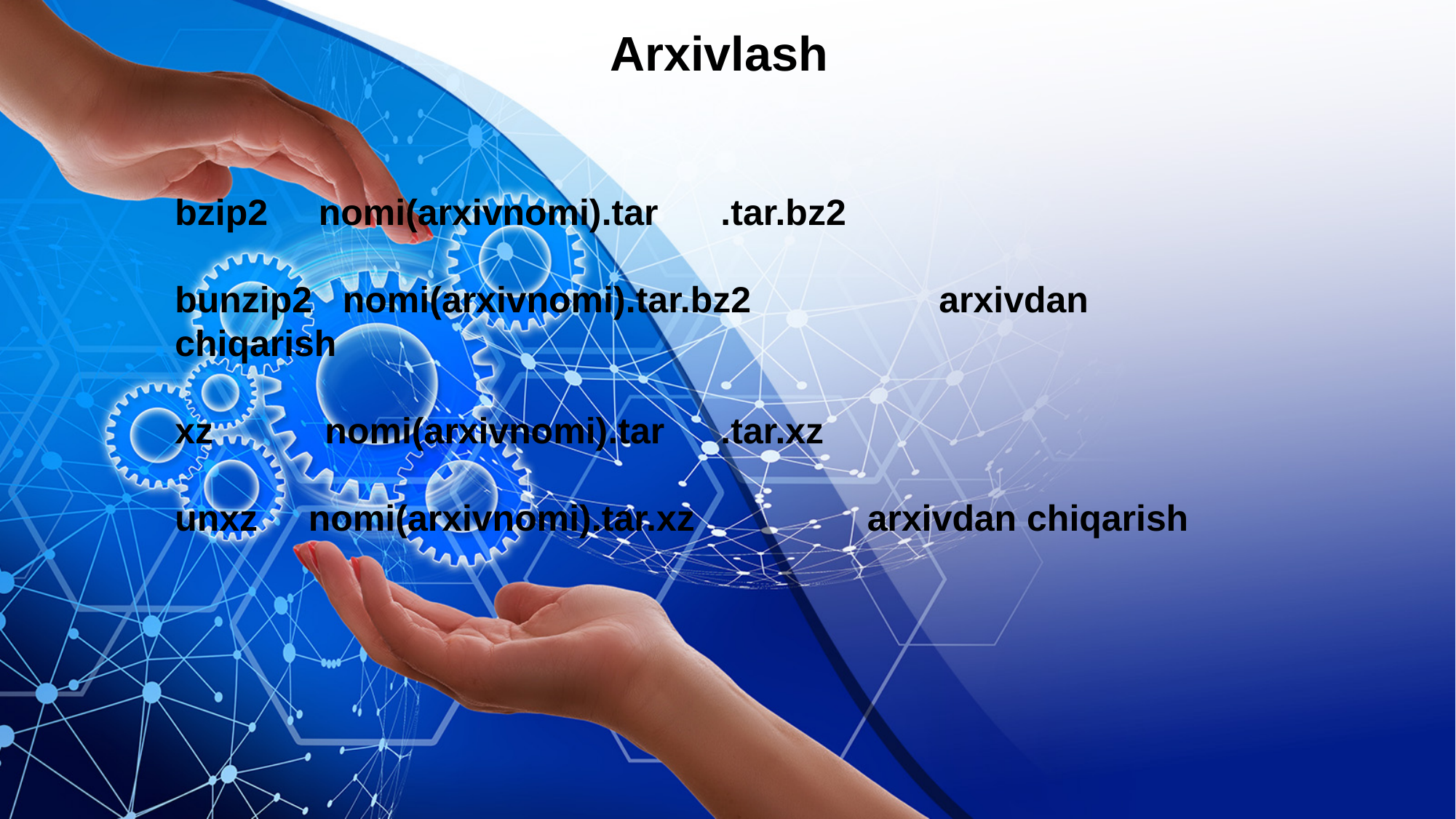

Arxivlash
bzip2     nomi(arxivnomi).tar     	.tar.bz2

bunzip2   nomi(arxivnomi).tar.bz2		arxivdan chiqarish

xz           nomi(arxivnomi).tar	.tar.xz

unxz     nomi(arxivnomi).tar.xz                 arxivdan chiqarish